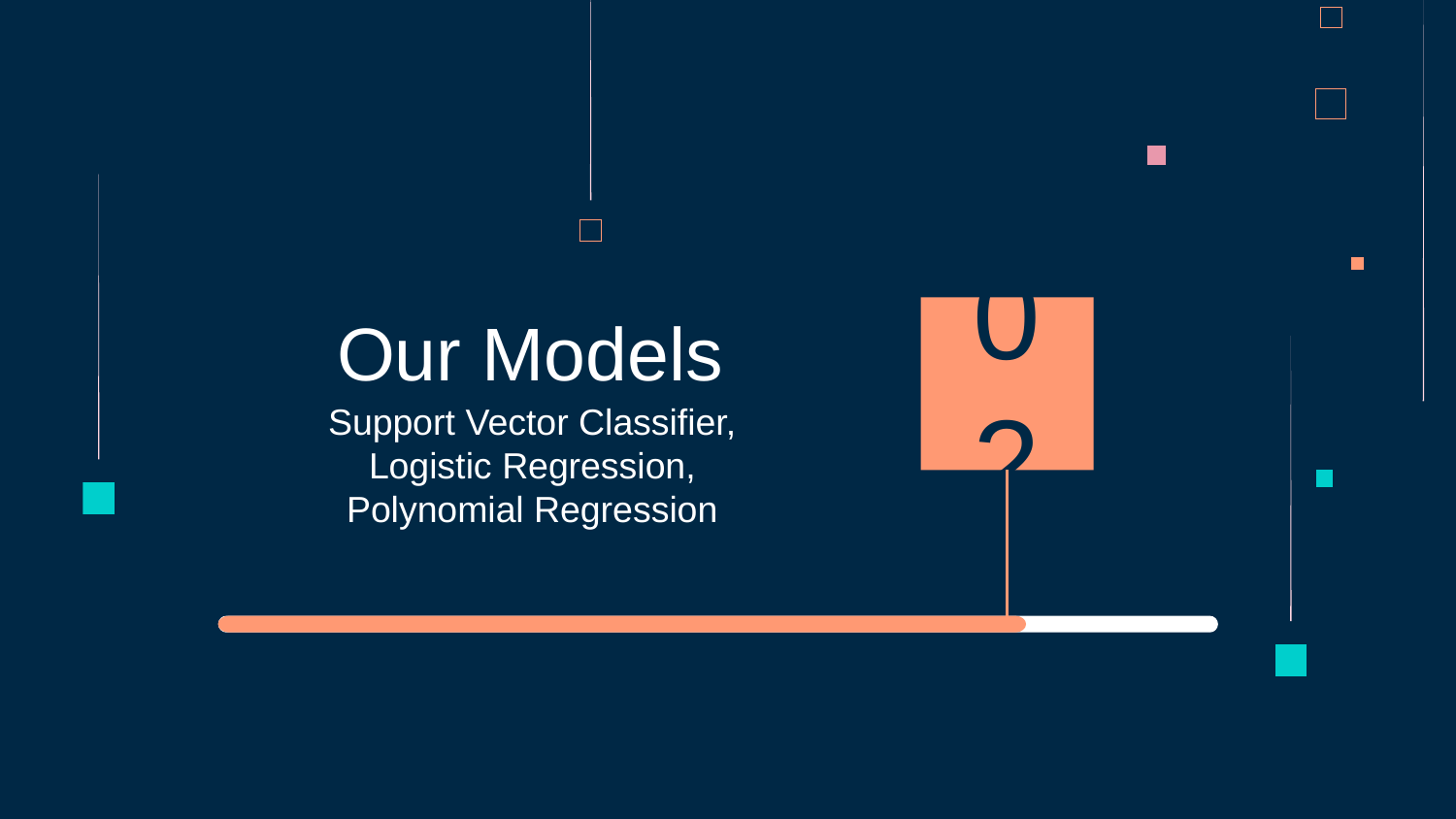

# Our Models

02
Support Vector Classifier, Logistic Regression, Polynomial Regression